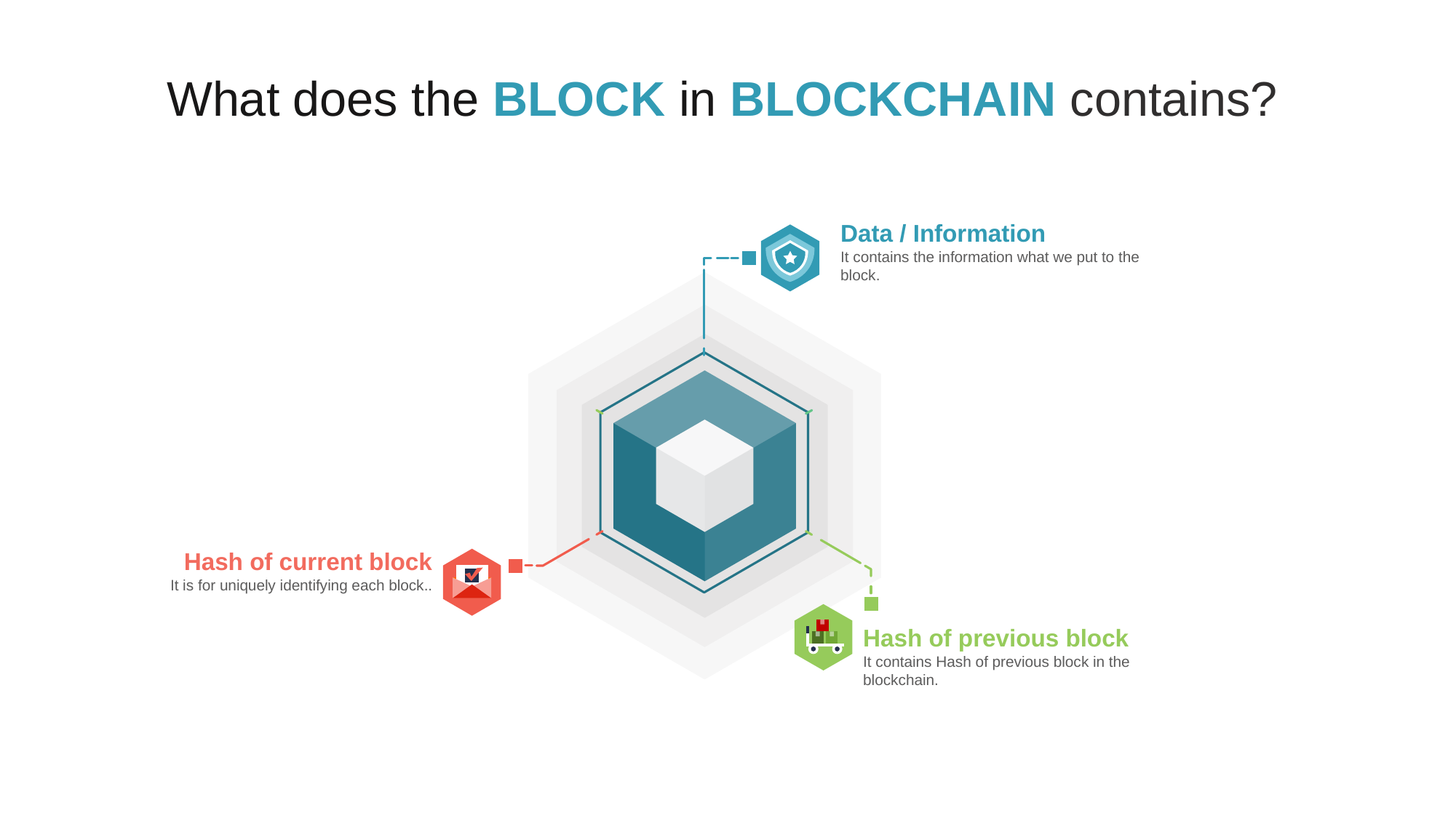

What does the BLOCK in BLOCKCHAIN contains?
Data / Information
It contains the information what we put to the block.

Hash of current block
It is for uniquely identifying each block..

Hash of previous block
It contains Hash of previous block in the blockchain.